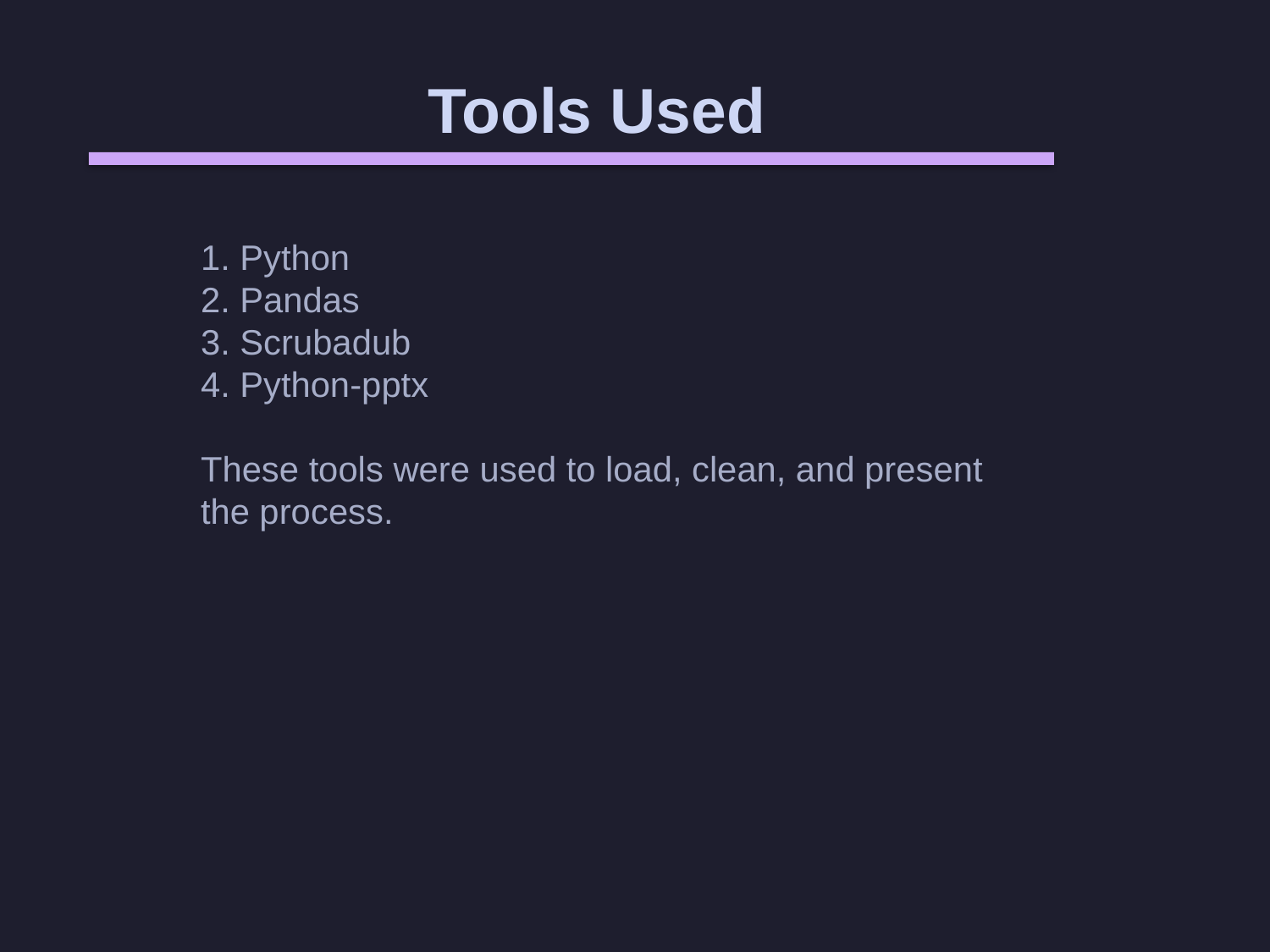

Tools Used

1. Python
2. Pandas
3. Scrubadub
4. Python-pptx

These tools were used to load, clean, and present
the process.